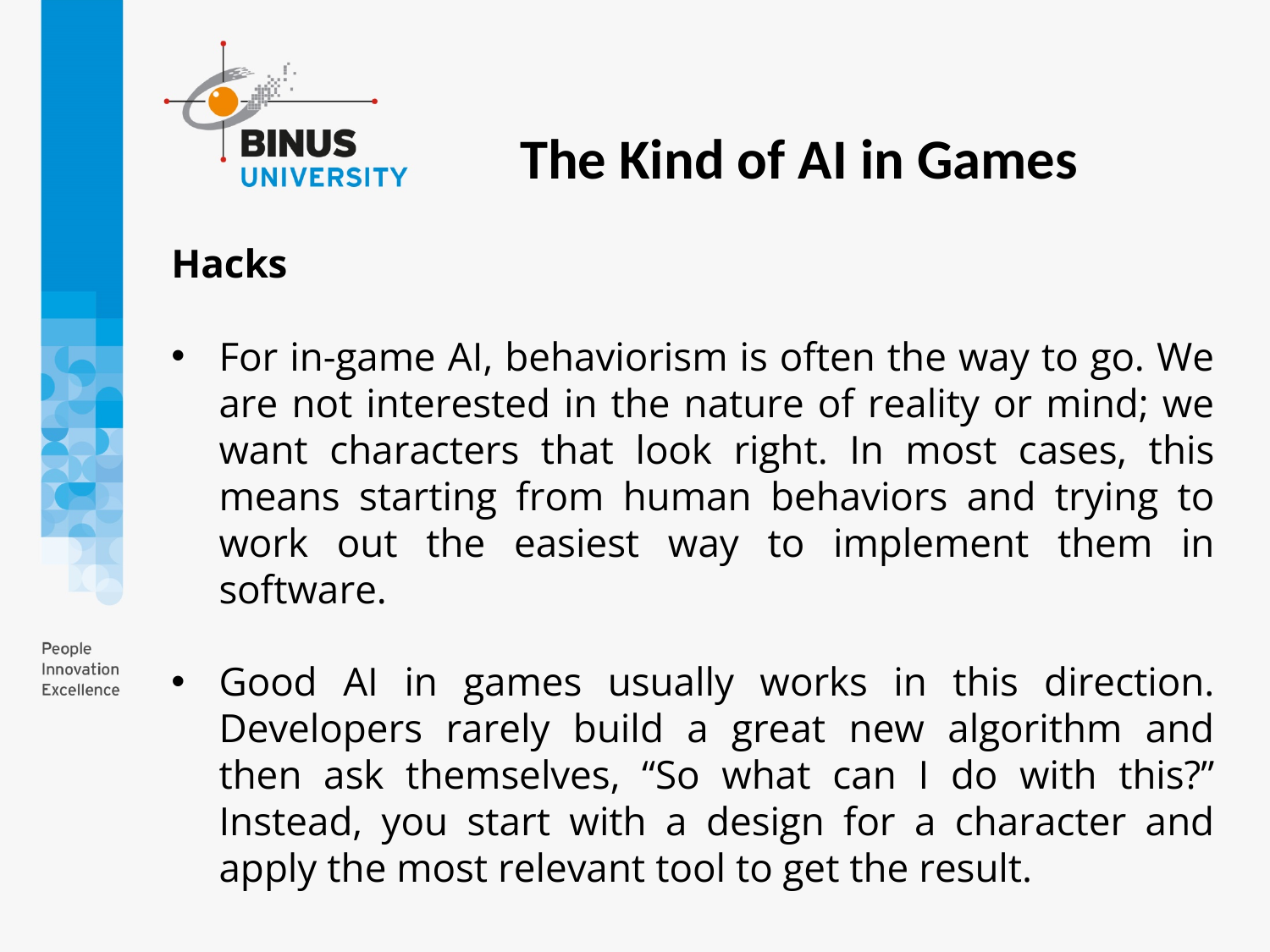

The Kind of AI in Games
Hacks

For in-game AI, behaviorism is often the way to go. We are not interested in the nature of reality or mind; we want characters that look right. In most cases, this means starting from human behaviors and trying to work out the easiest way to implement them in software.

Good AI in games usually works in this direction. Developers rarely build a great new algorithm and then ask themselves, “So what can I do with this?” Instead, you start with a design for a character and apply the most relevant tool to get the result.